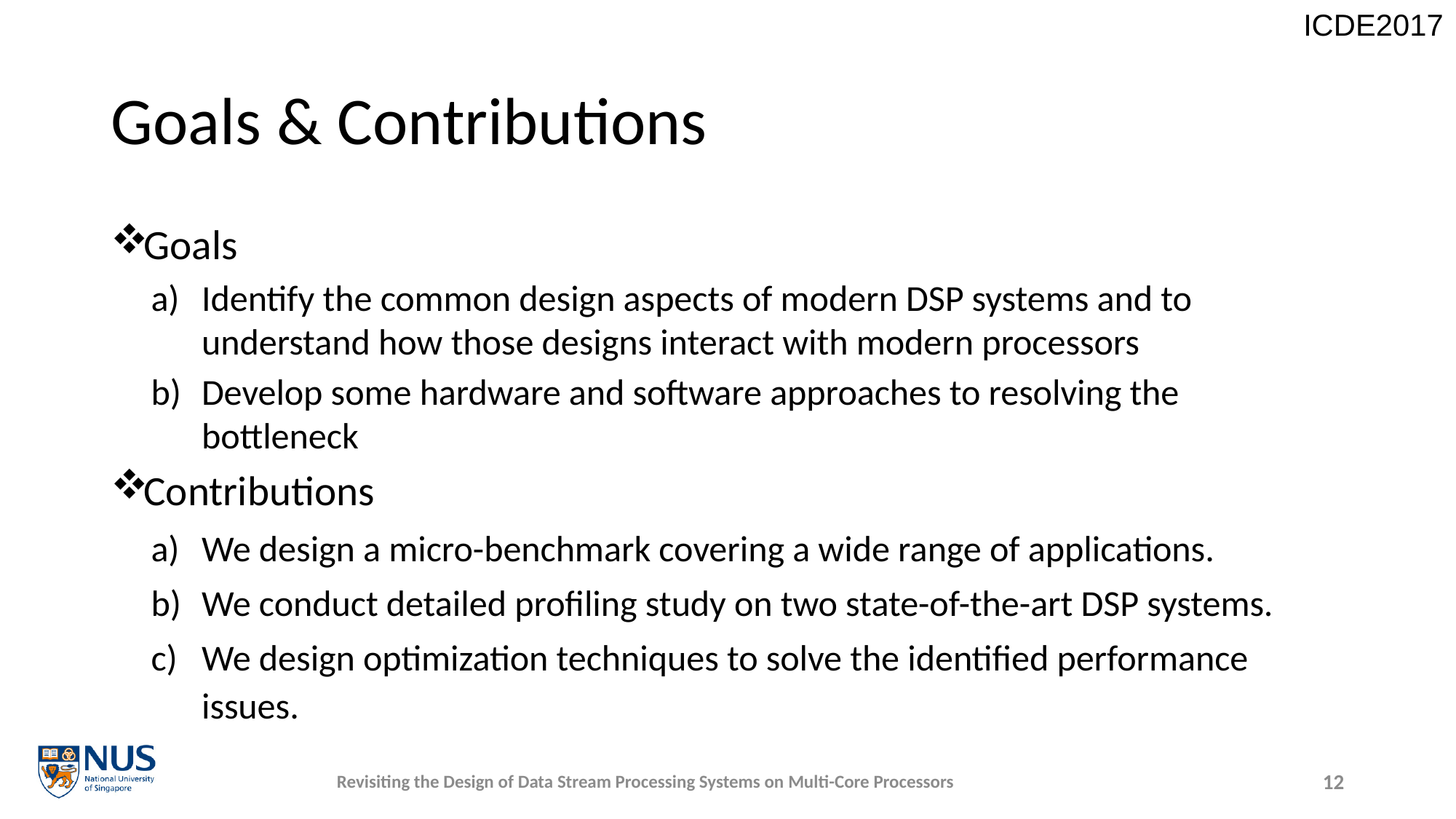

# Goals & Contributions
Goals
Identify the common design aspects of modern DSP systems and to understand how those designs interact with modern processors
Develop some hardware and software approaches to resolving the bottleneck
Contributions
We design a micro-benchmark covering a wide range of applications.
We conduct detailed profiling study on two state-of-the-art DSP systems.
We design optimization techniques to solve the identified performance issues.
Revisiting the Design of Data Stream Processing Systems on Multi-Core Processors
12